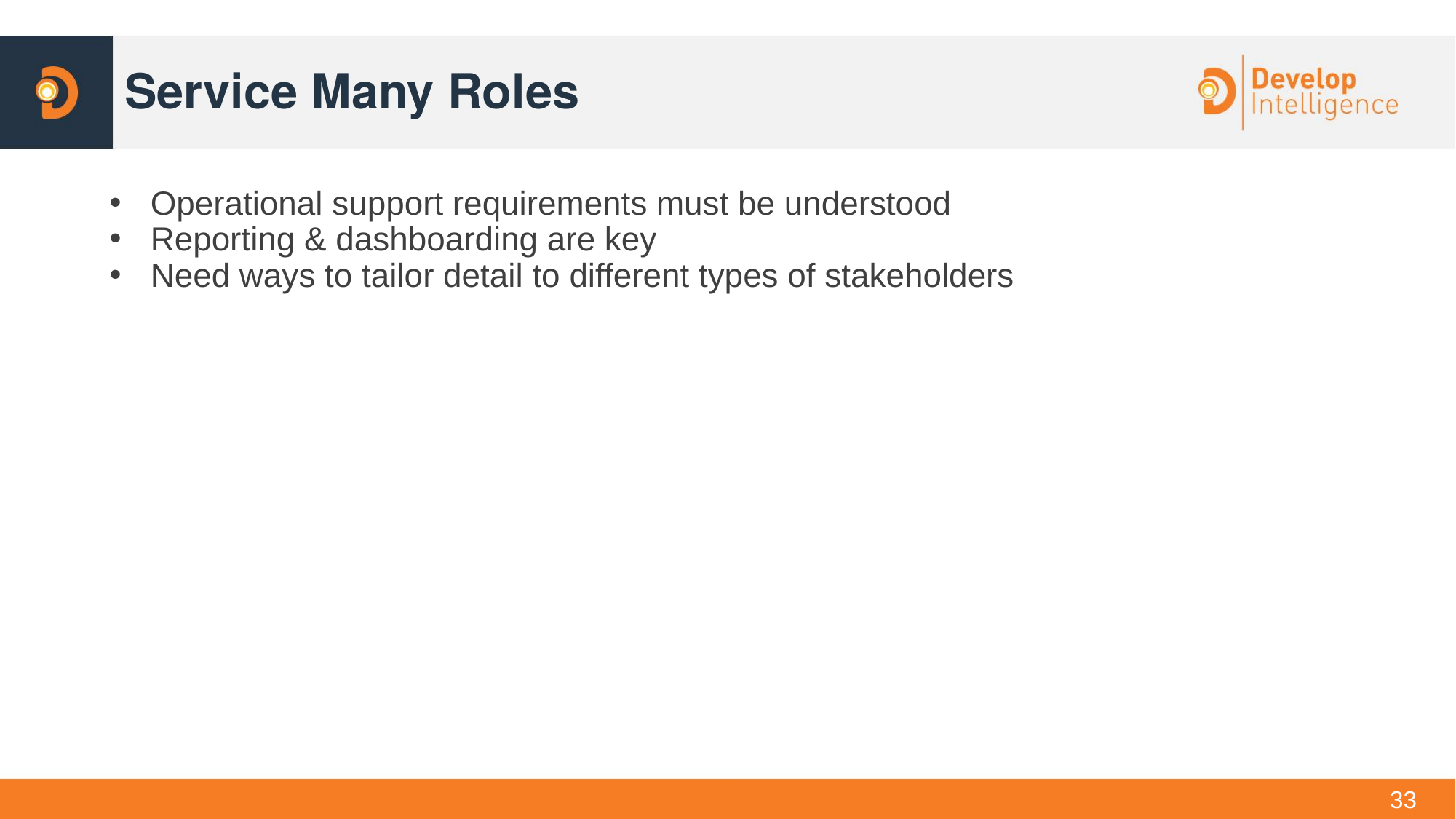

# Service Many Roles
Operational support requirements must be understood
Reporting & dashboarding are key
Need ways to tailor detail to different types of stakeholders

33